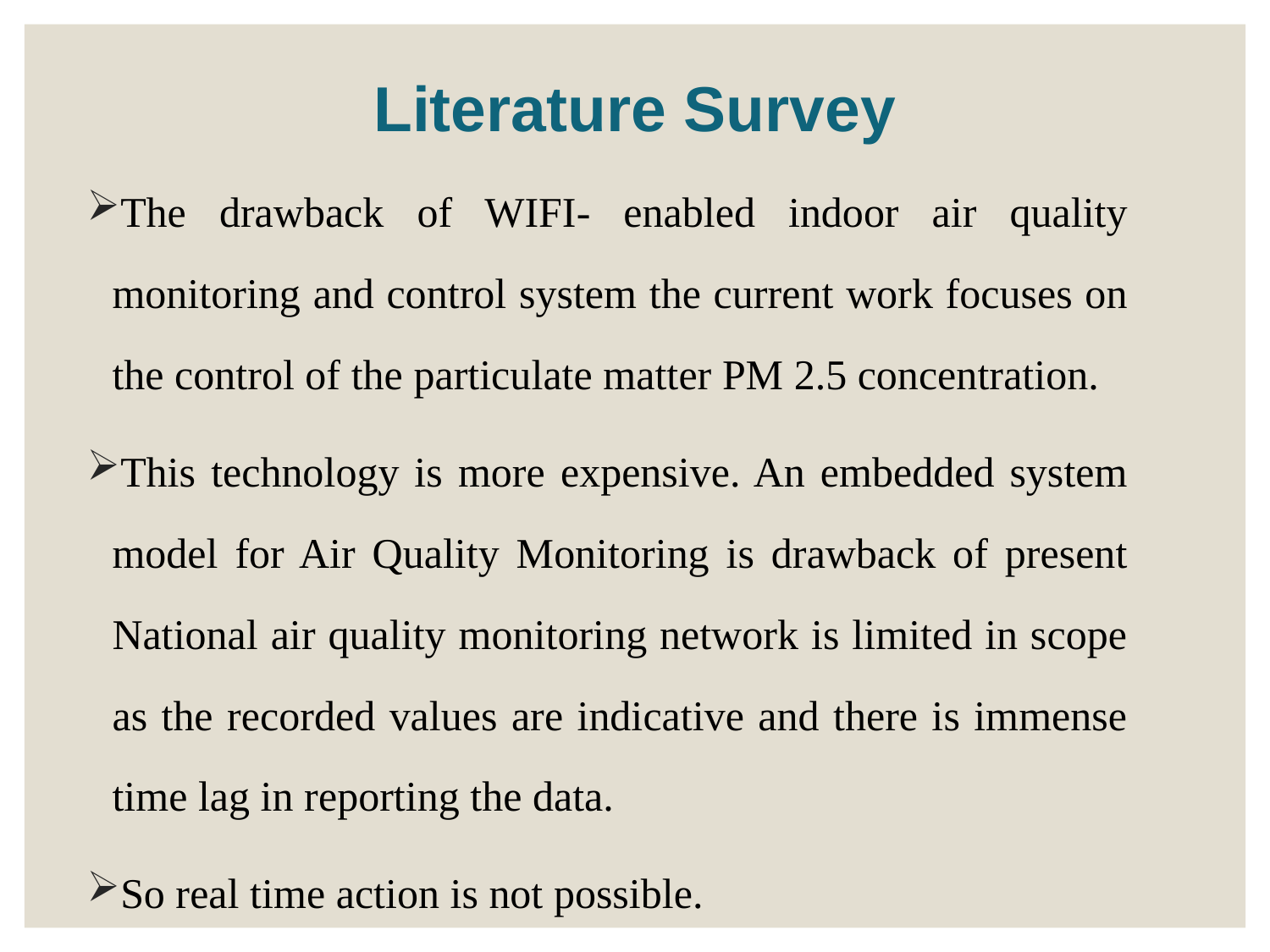

# Literature Survey
The drawback of WIFI- enabled indoor air quality monitoring and control system the current work focuses on the control of the particulate matter PM 2.5 concentration.
This technology is more expensive. An embedded system model for Air Quality Monitoring is drawback of present National air quality monitoring network is limited in scope as the recorded values are indicative and there is immense time lag in reporting the data.
So real time action is not possible.